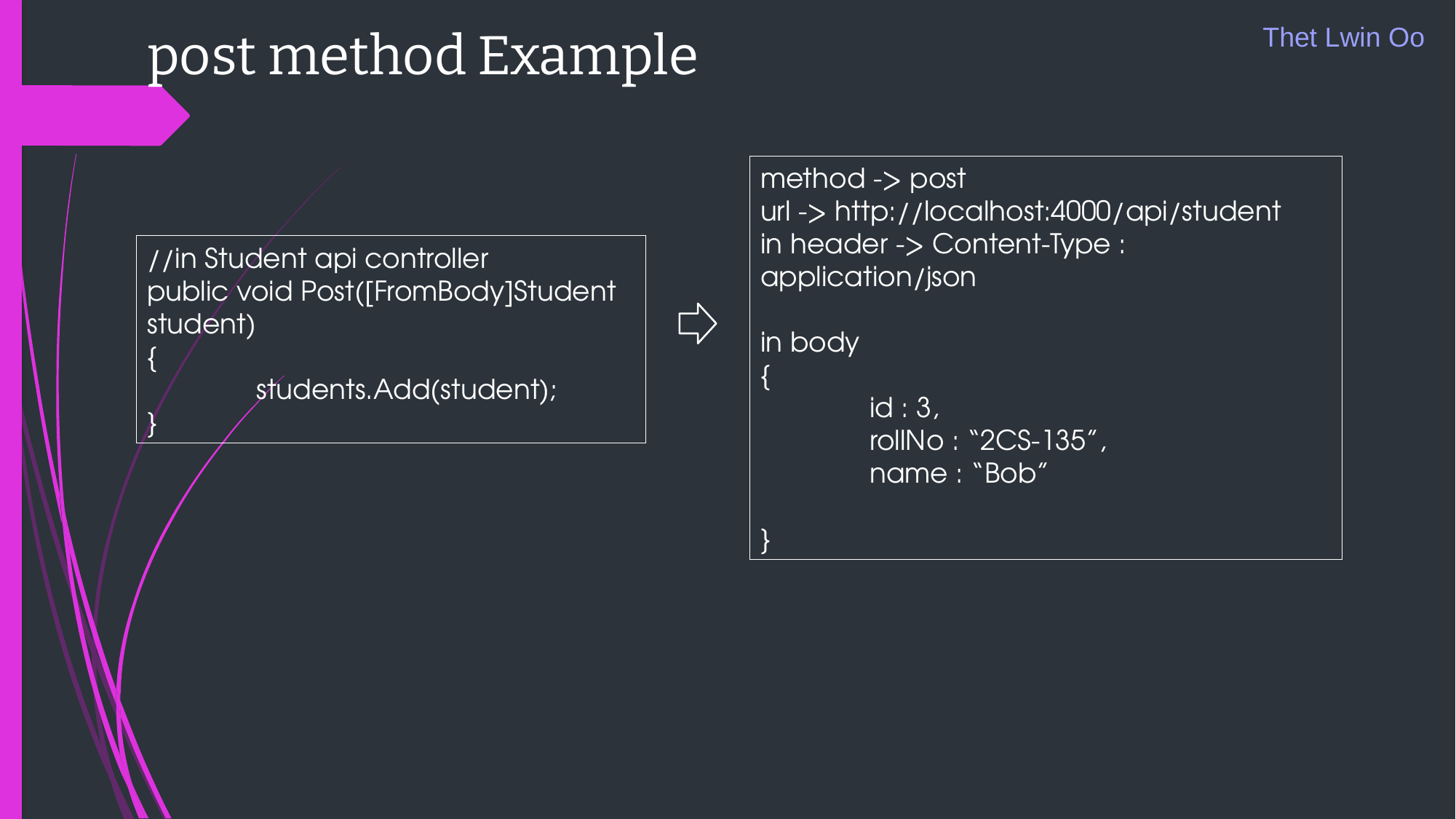

# post method Example
Thet Lwin Oo
method -> post
url -> http://localhost:4000/api/student
in header -> Content-Type : application/json

in body
{
	id : 3,
	rollNo : “2CS-135”,
	name : “Bob”

}
//in Student api controller
public void Post([FromBody]Student student)
{
	students.Add(student);
}